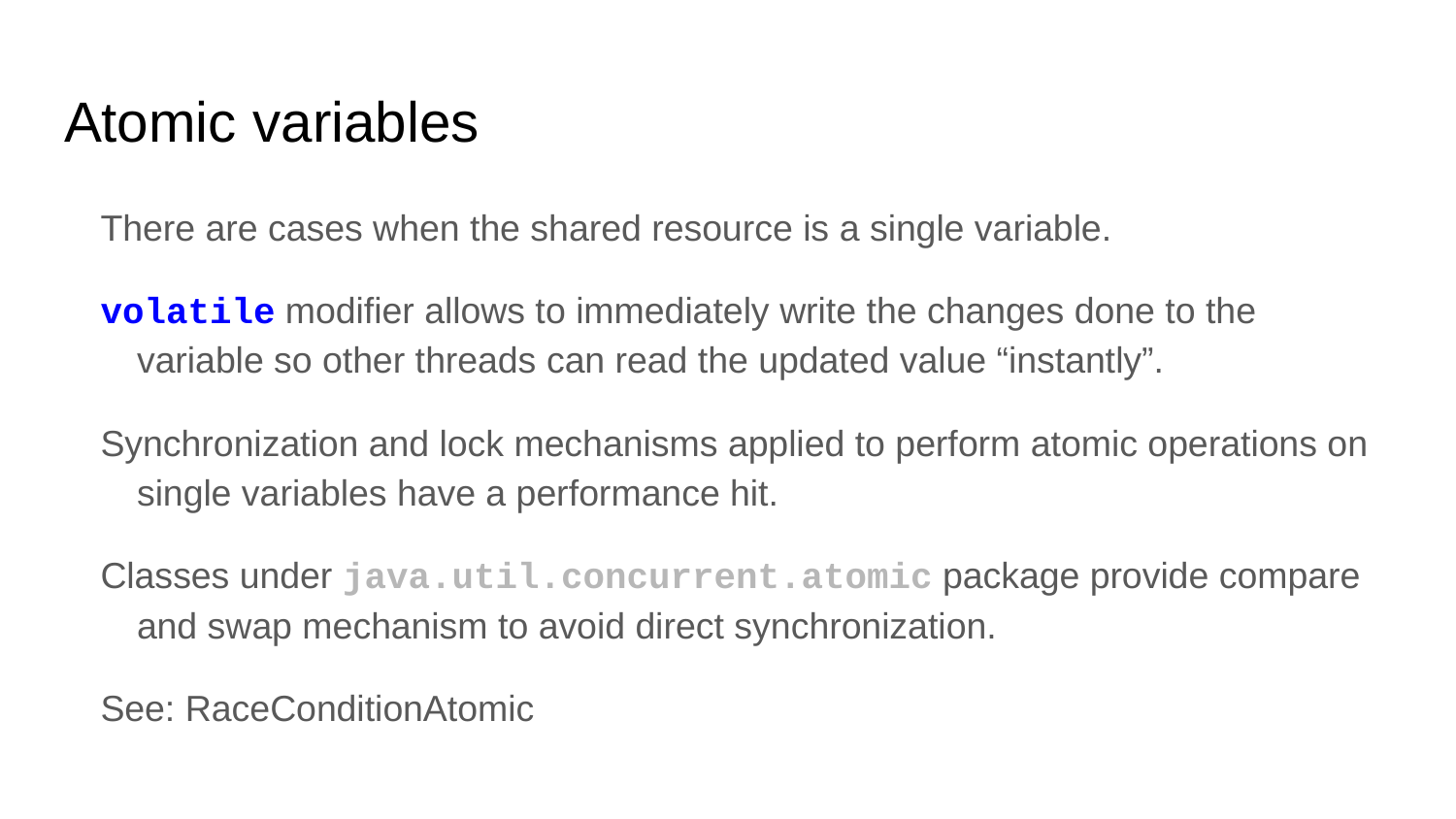

# Atomic variables
There are cases when the shared resource is a single variable.
volatile modifier allows to immediately write the changes done to the variable so other threads can read the updated value “instantly”.
Synchronization and lock mechanisms applied to perform atomic operations on single variables have a performance hit.
Classes under java.util.concurrent.atomic package provide compare and swap mechanism to avoid direct synchronization.
See: RaceConditionAtomic